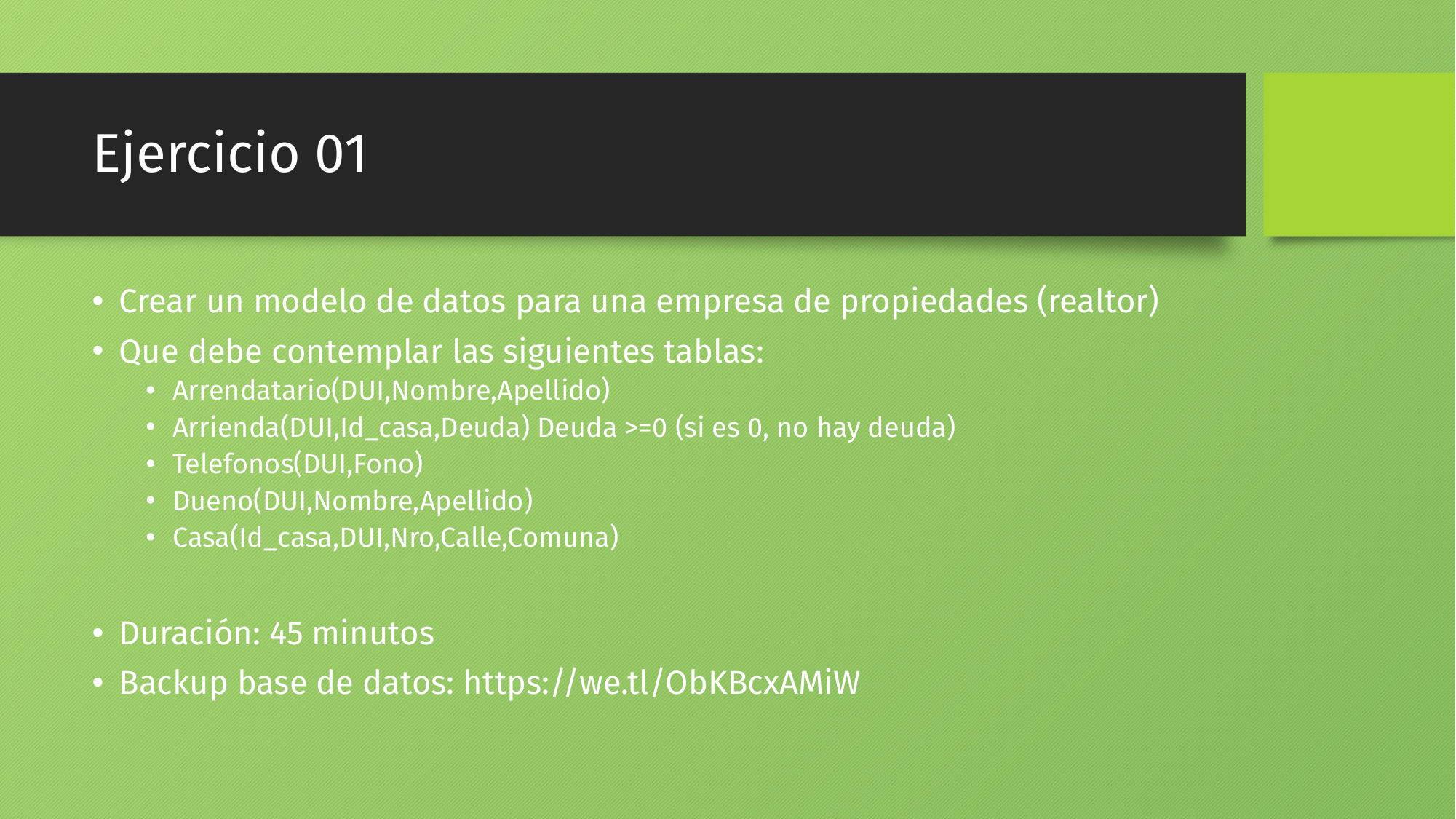

# Ejercicio 01
Crear un modelo de datos para una empresa de propiedades (realtor)
Que debe contemplar las siguientes tablas:
Arrendatario(DUI,Nombre,Apellido)
Arrienda(DUI,Id_casa,Deuda) Deuda >=0 (si es 0, no hay deuda)
Telefonos(DUI,Fono)
Dueno(DUI,Nombre,Apellido)
Casa(Id_casa,DUI,Nro,Calle,Comuna)

Duración: 45 minutos
Backup base de datos: https://we.tl/ObKBcxAMiW